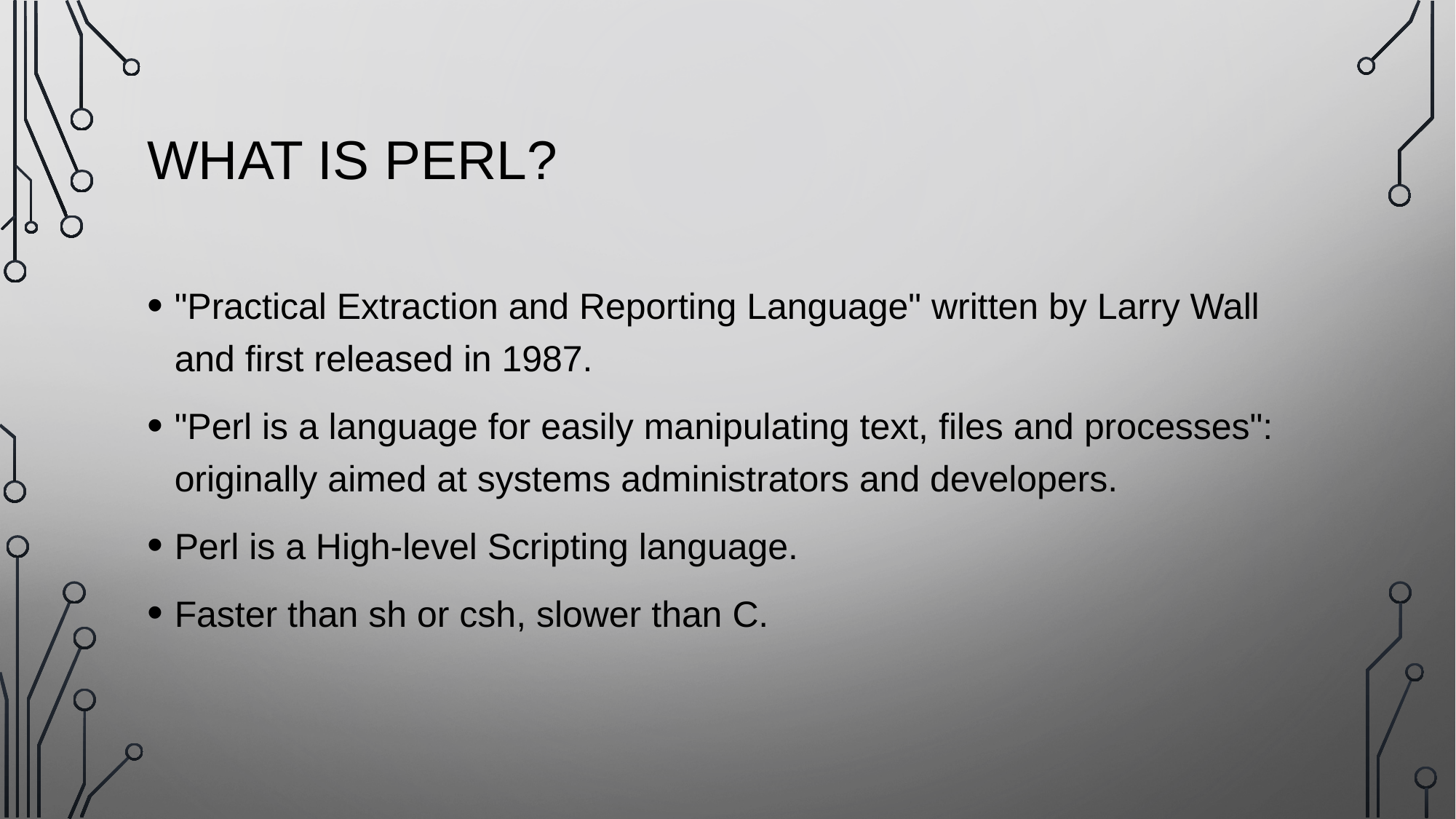

# What is perl?
"Practical Extraction and Reporting Language" written by Larry Wall and first released in 1987.
"Perl is a language for easily manipulating text, files and processes": originally aimed at systems administrators and developers.
Perl is a High-level Scripting language.
Faster than sh or csh, slower than C.